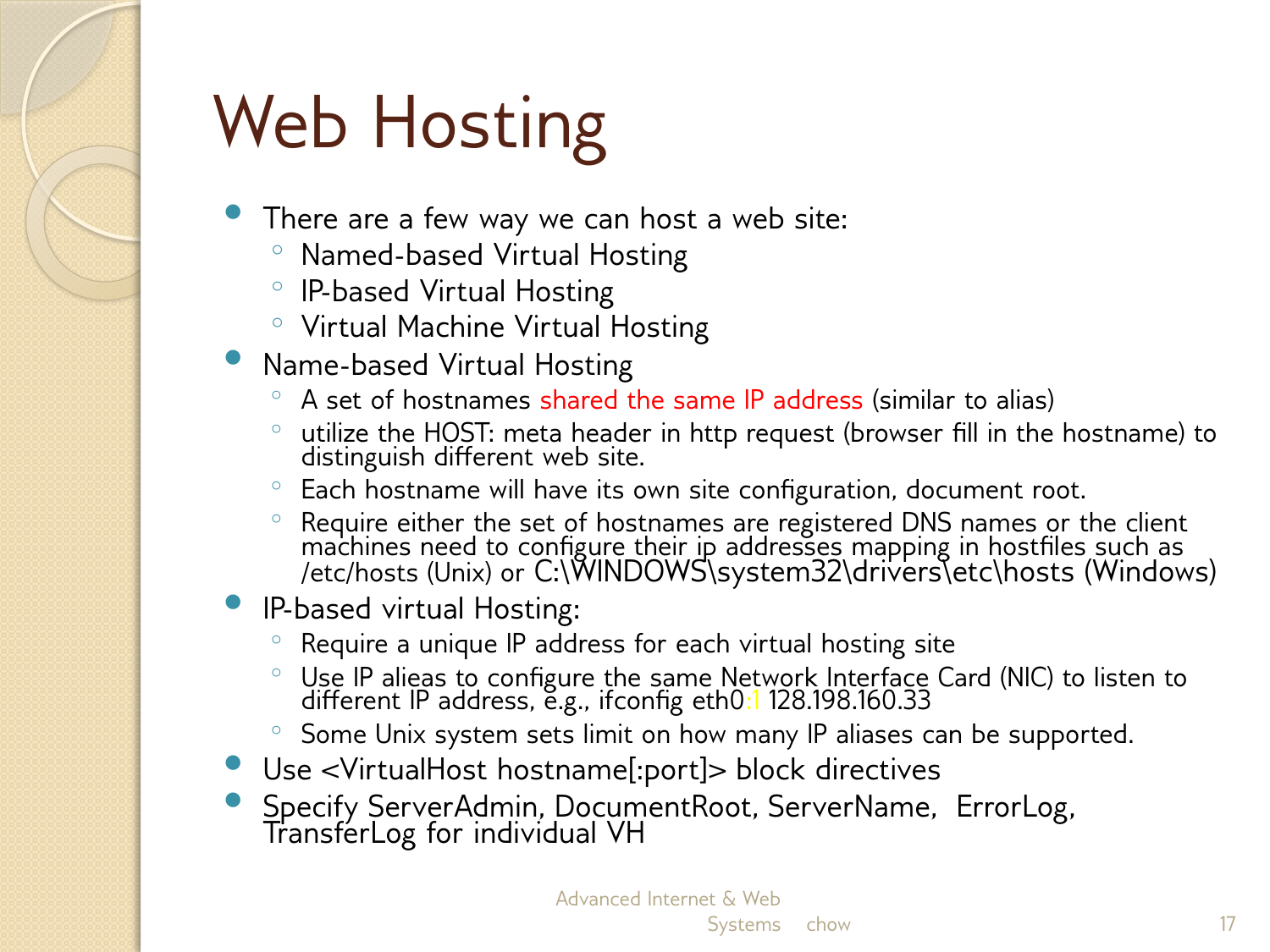

# Web Hosting
There are a few way we can host a web site:
Named-based Virtual Hosting
IP-based Virtual Hosting
Virtual Machine Virtual Hosting
Name-based Virtual Hosting
A set of hostnames shared the same IP address (similar to alias)
utilize the HOST: meta header in http request (browser fill in the hostname) to distinguish different web site.
Each hostname will have its own site configuration, document root.
Require either the set of hostnames are registered DNS names or the client machines need to configure their ip addresses mapping in hostfiles such as /etc/hosts (Unix) or C:\WINDOWS\system32\drivers\etc\hosts (Windows)
IP-based virtual Hosting:
Require a unique IP address for each virtual hosting site
Use IP alieas to configure the same Network Interface Card (NIC) to listen to different IP address, e.g., ifconfig eth0:1 128.198.160.33
Some Unix system sets limit on how many IP aliases can be supported.
Use <VirtualHost hostname[:port]> block directives
Specify ServerAdmin, DocumentRoot, ServerName,  ErrorLog, TransferLog for individual VH

Advanced Internet & Web Systems
chow
17